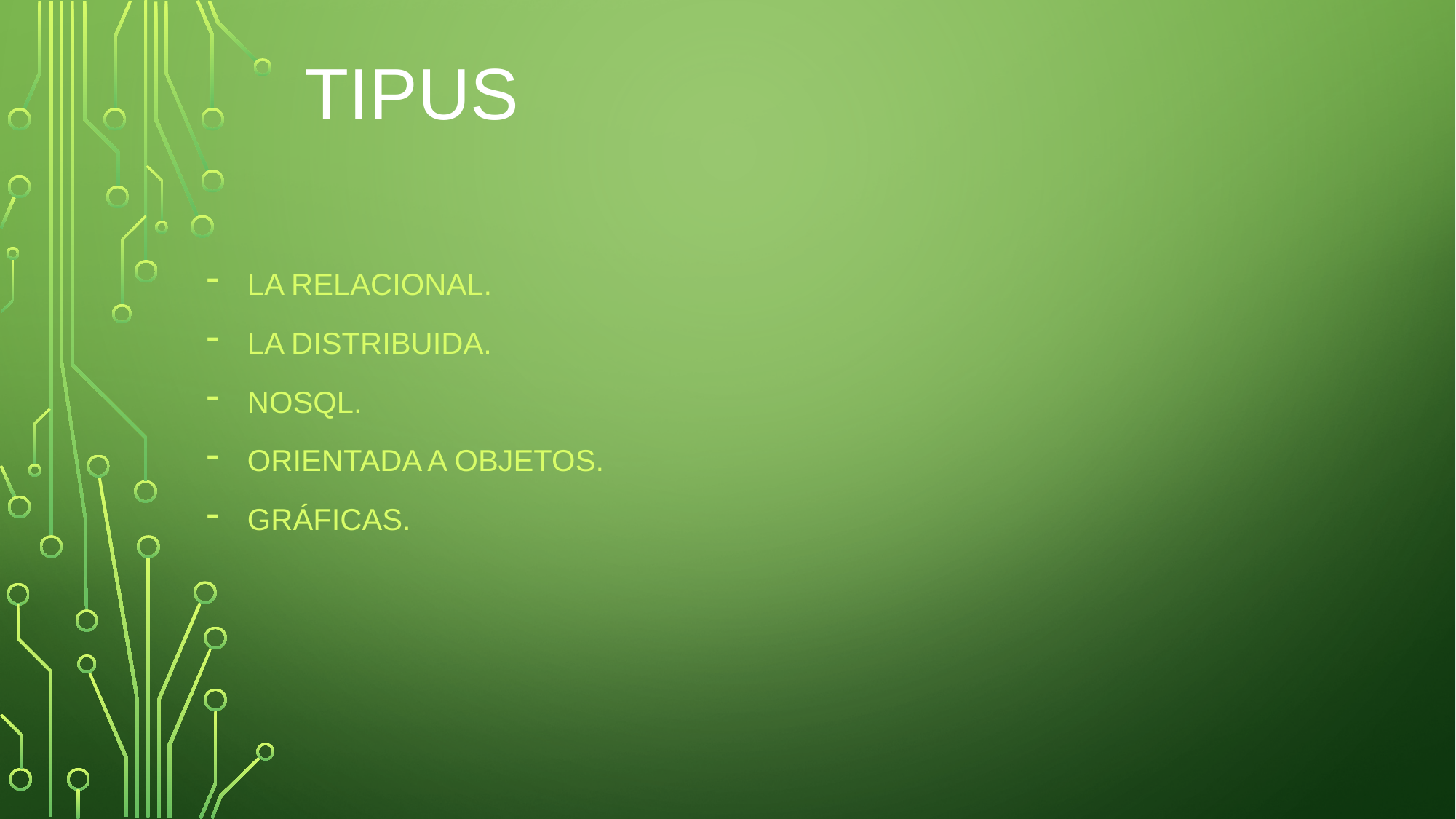

# Tipus
la relacional.
la distribuida.
NoSQL.
orientada a objetos.
gráficas.